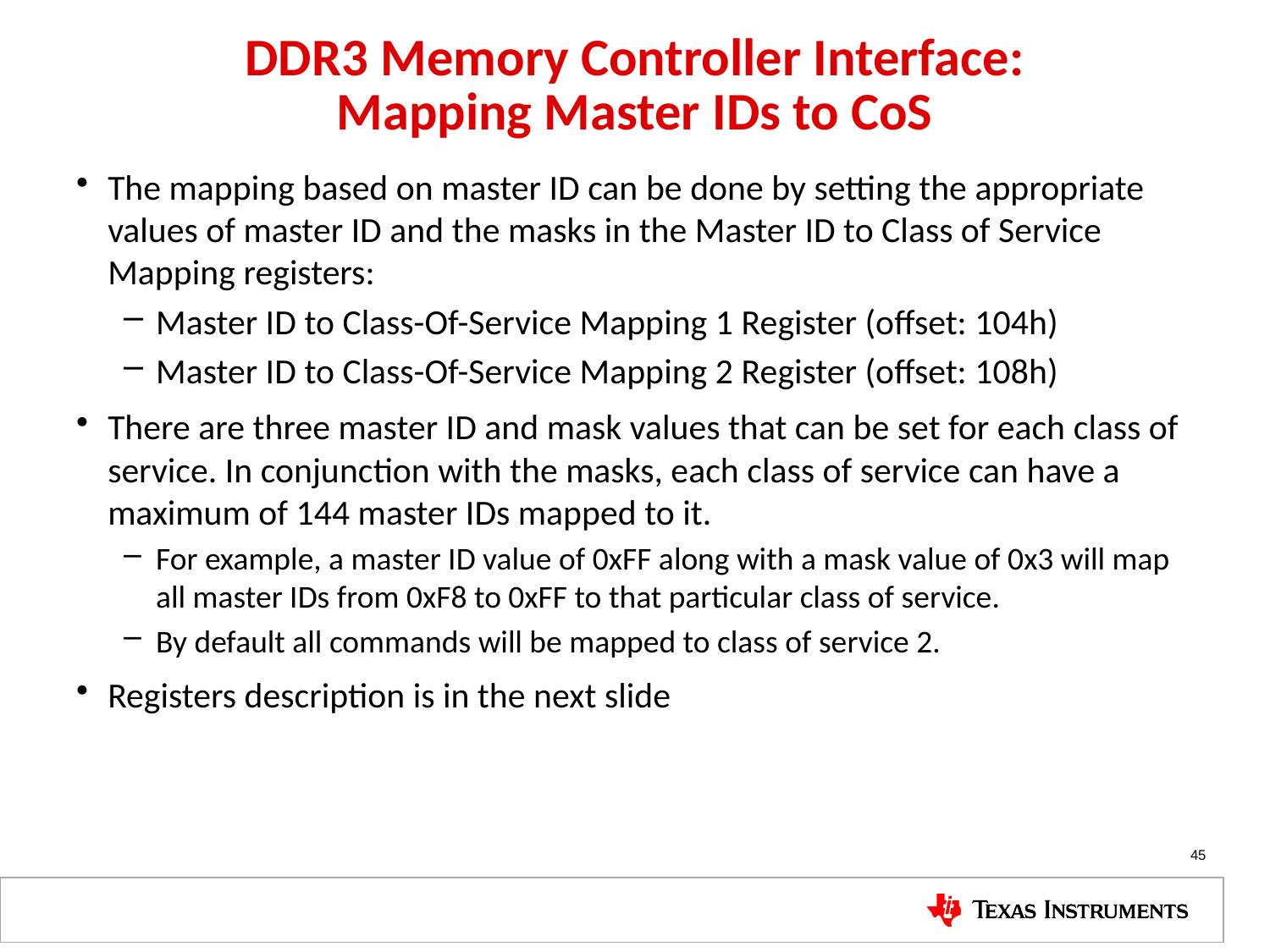

# DDR3 Memory Controller Interface: Mapping Master IDs to CoS
The mapping based on master ID can be done by setting the appropriate values of master ID and the masks in the Master ID to Class of Service Mapping registers:
Master ID to Class-Of-Service Mapping 1 Register (offset: 104h)
Master ID to Class-Of-Service Mapping 2 Register (offset: 108h)
There are three master ID and mask values that can be set for each class of service. In conjunction with the masks, each class of service can have a maximum of 144 master IDs mapped to it.
For example, a master ID value of 0xFF along with a mask value of 0x3 will map all master IDs from 0xF8 to 0xFF to that particular class of service.
By default all commands will be mapped to class of service 2.
Registers description is in the next slide

45